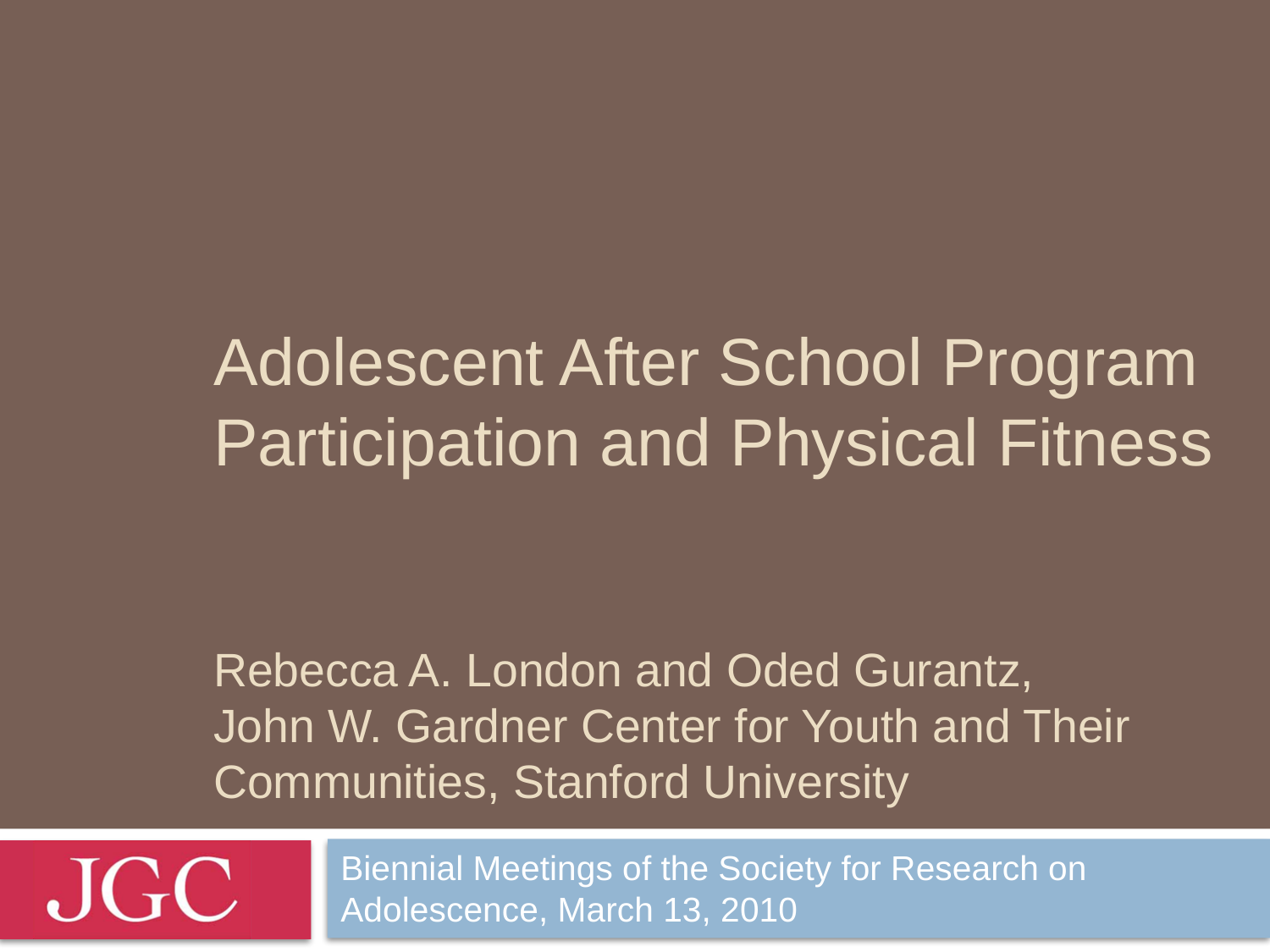

# Adolescent After School Program Participation and Physical Fitness Rebecca A. London and Oded Gurantz, John W. Gardner Center for Youth and Their Communities, Stanford University
Biennial Meetings of the Society for Research on Adolescence, March 13, 2010